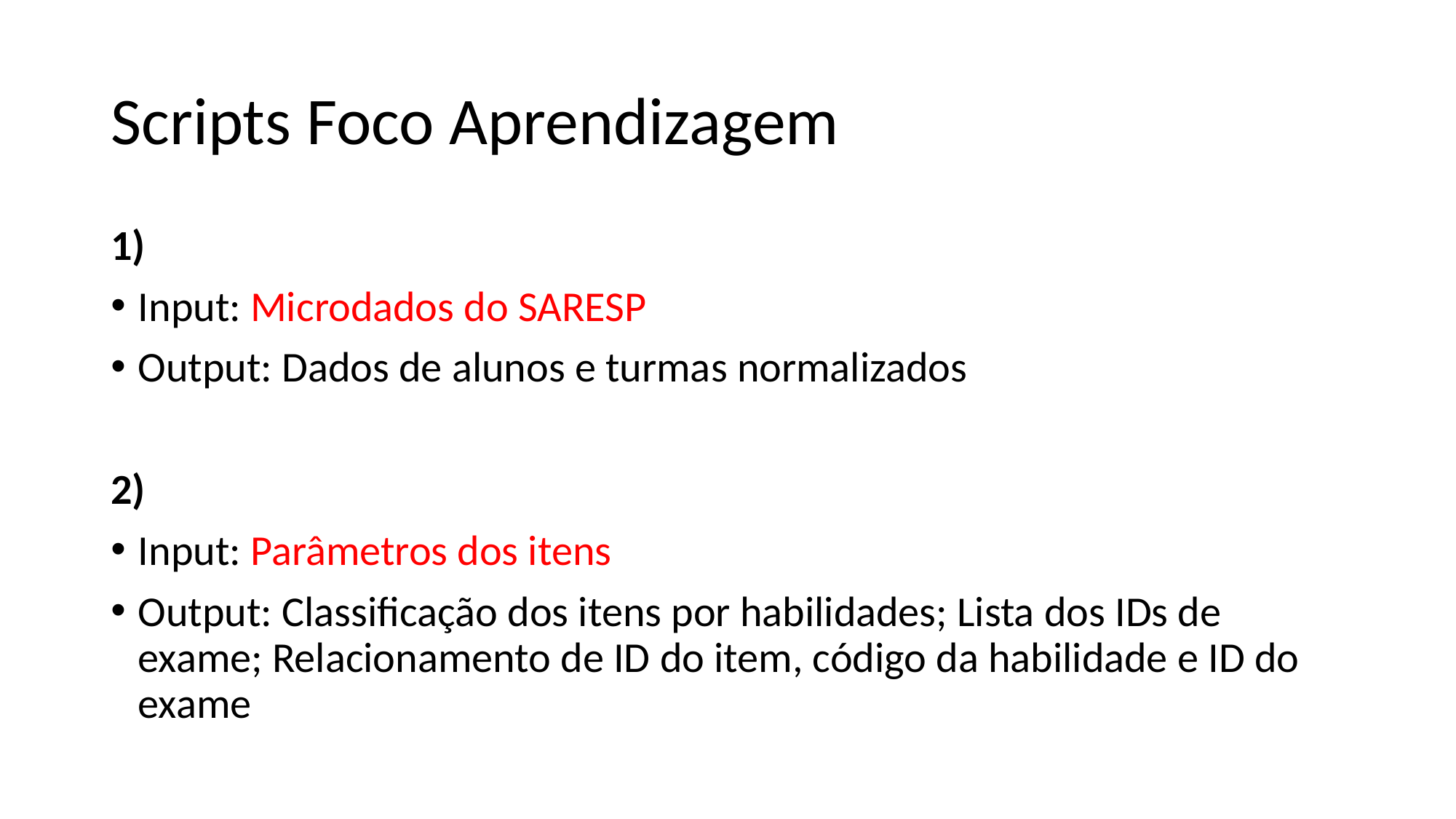

# Scripts Foco Aprendizagem
1)
Input: Microdados do SARESP
Output: Dados de alunos e turmas normalizados

2)
Input: Parâmetros dos itens
Output: Classificação dos itens por habilidades; Lista dos IDs de exame; Relacionamento de ID do item, código da habilidade e ID do exame